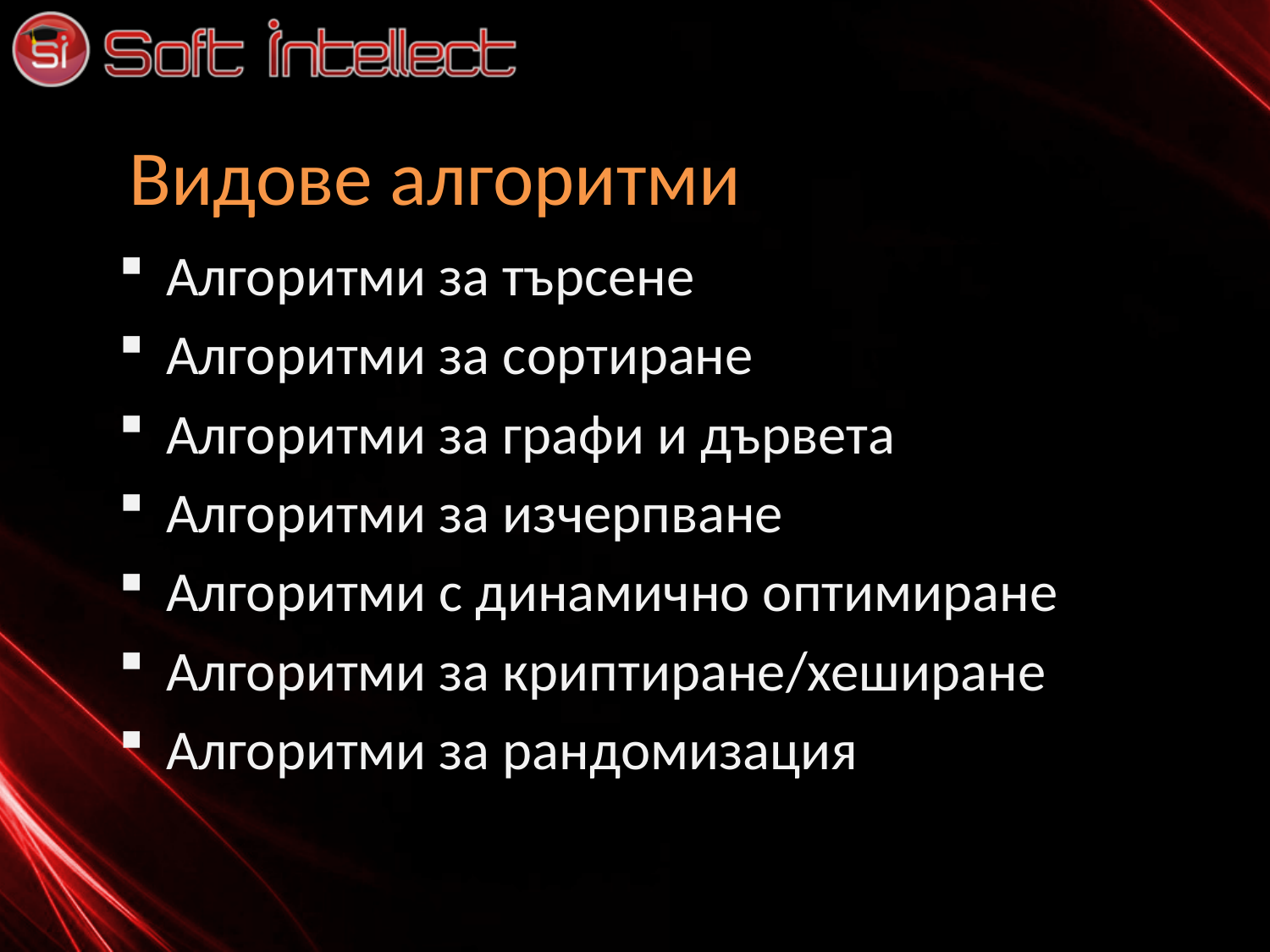

# Видове алгоритми
Алгоритми за търсене
Алгоритми за сортиране
Алгоритми за графи и дървета
Алгоритми за изчерпване
Алгоритми с динамично оптимиране
Алгоритми за криптиране/хеширане
Алгоритми за рандомизация